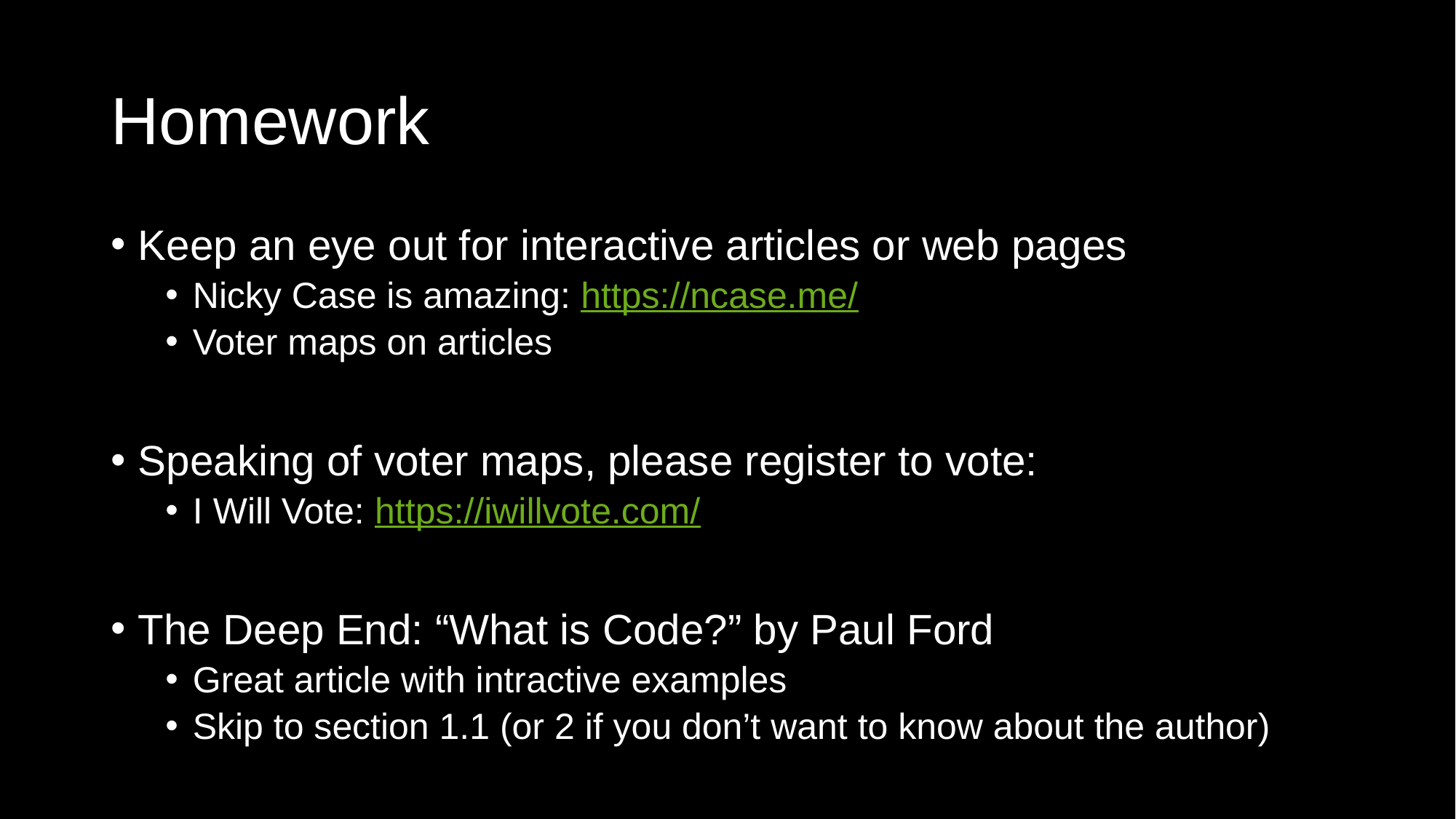

# Homework
Keep an eye out for interactive articles or web pages
Nicky Case is amazing: https://ncase.me/
Voter maps on articles

Speaking of voter maps, please register to vote:
I Will Vote: https://iwillvote.com/

The Deep End: “What is Code?” by Paul Ford
Great article with intractive examples
Skip to section 1.1 (or 2 if you don’t want to know about the author)